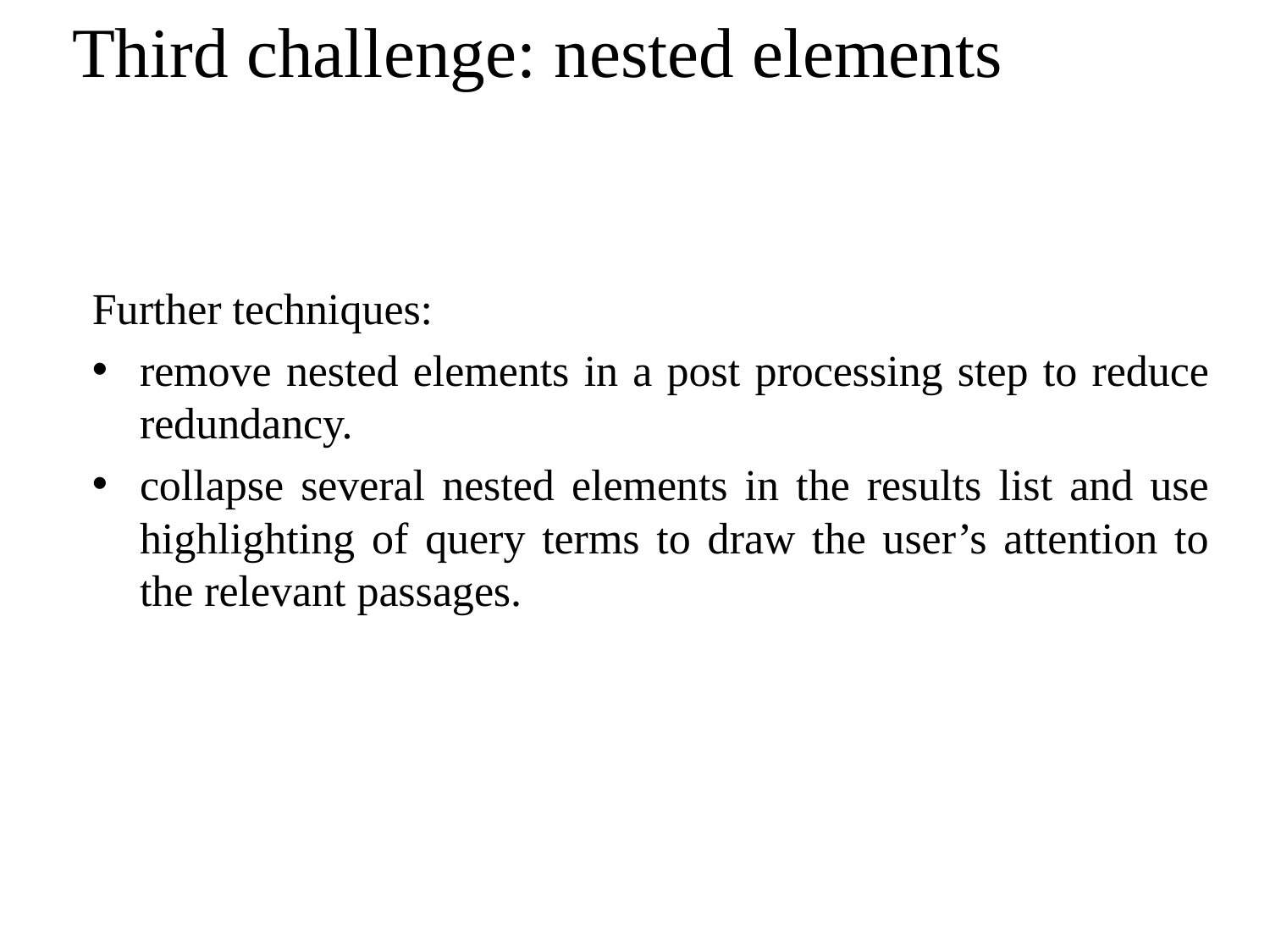

# Third challenge: nested elements
Further techniques:
remove nested elements in a post processing step to reduce redundancy.
collapse several nested elements in the results list and use highlighting of query terms to draw the user’s attention to the relevant passages.